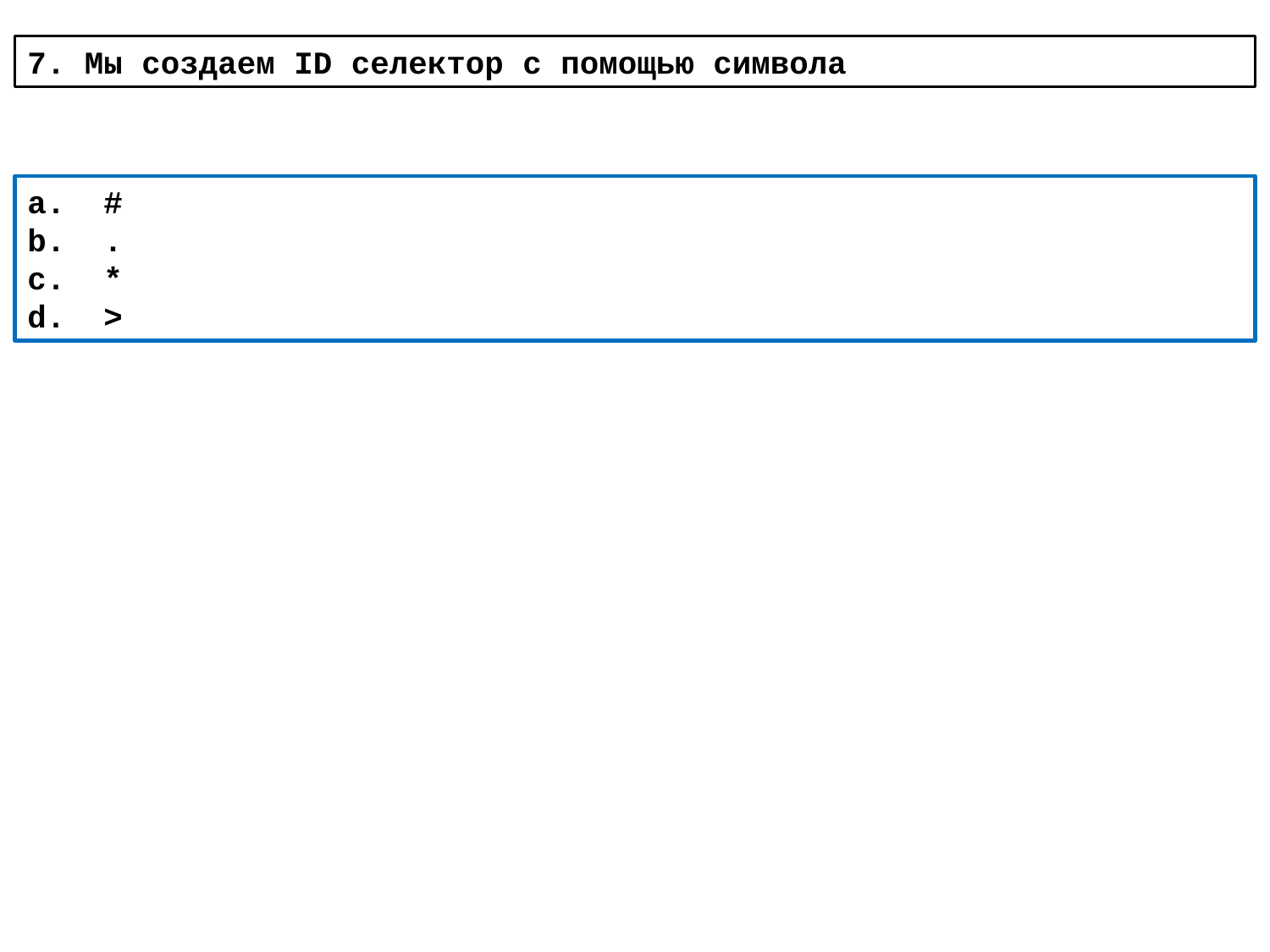

7. Мы создаем ID селектор с помощью символа
a.  #
b.  .
c.  *
d.  >